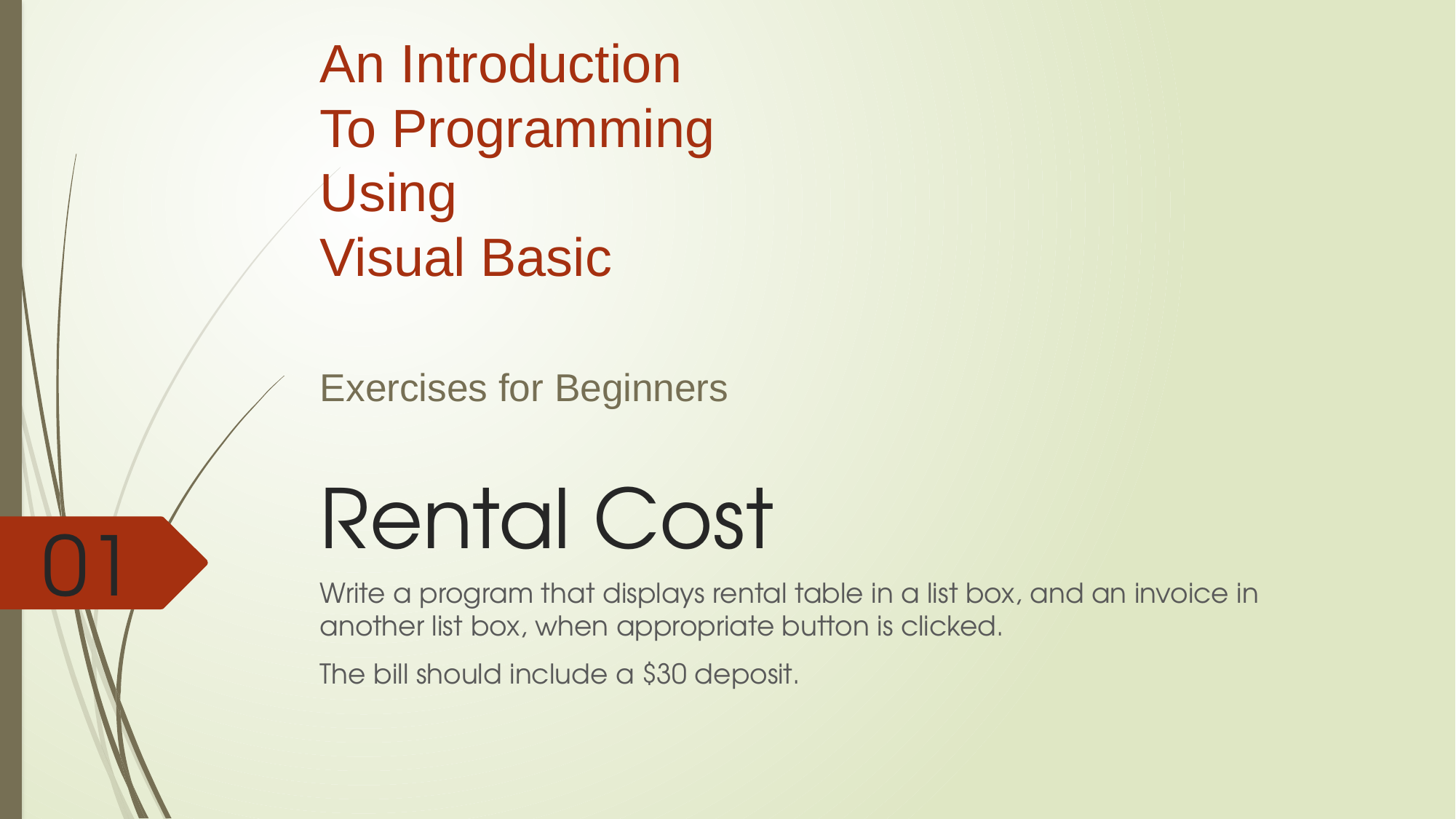

An Introduction
To Programming
Using
Visual Basic

Exercises for Beginners
# Rental Cost
01
Write a program that displays rental table in a list box, and an invoice in another list box, when appropriate button is clicked.
The bill should include a $30 deposit.